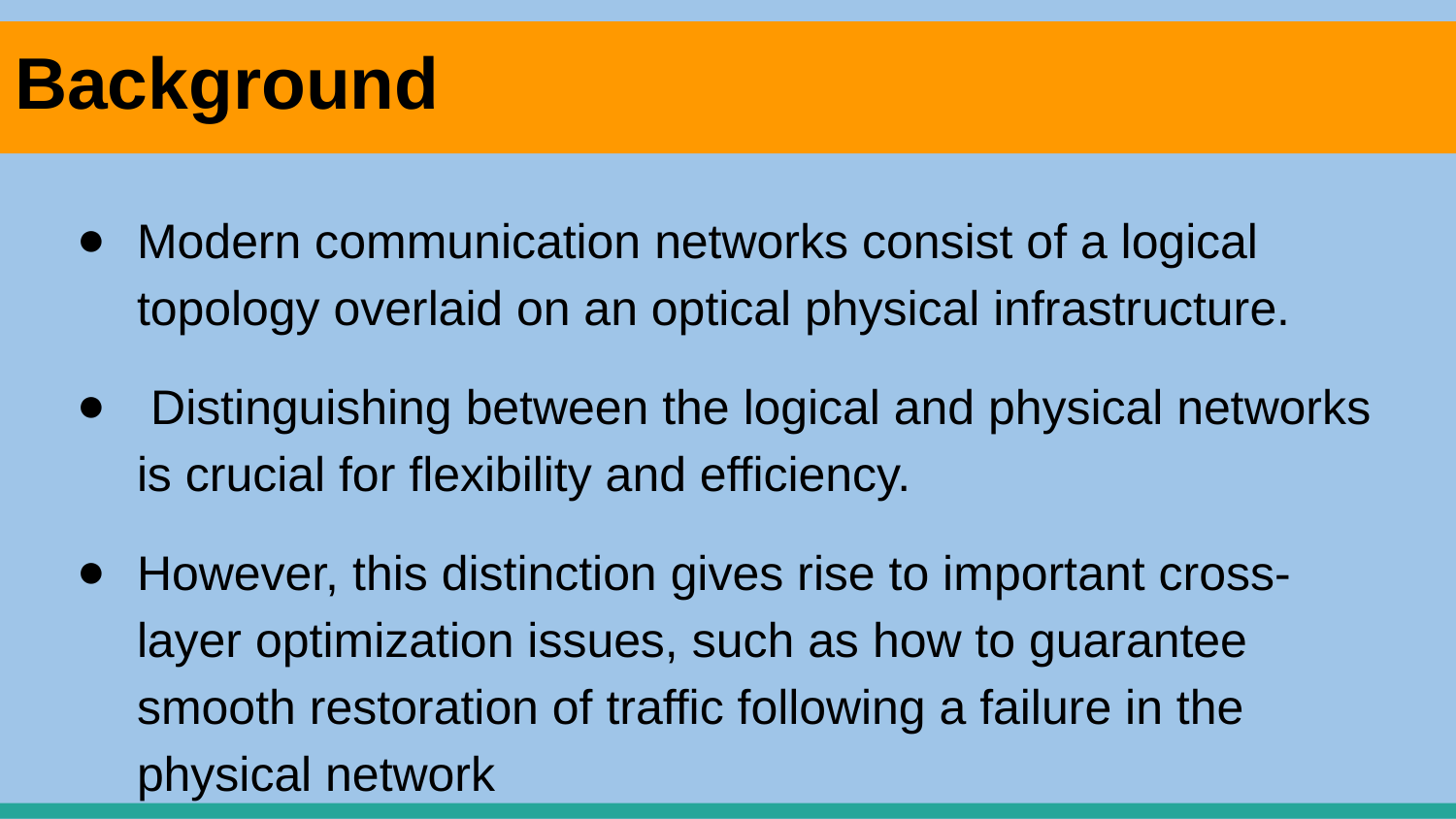

# Background
Modern communication networks consist of a logical topology overlaid on an optical physical infrastructure.
 Distinguishing between the logical and physical networks is crucial for flexibility and efficiency.
However, this distinction gives rise to important cross-layer optimization issues, such as how to guarantee smooth restoration of traffic following a failure in the physical network